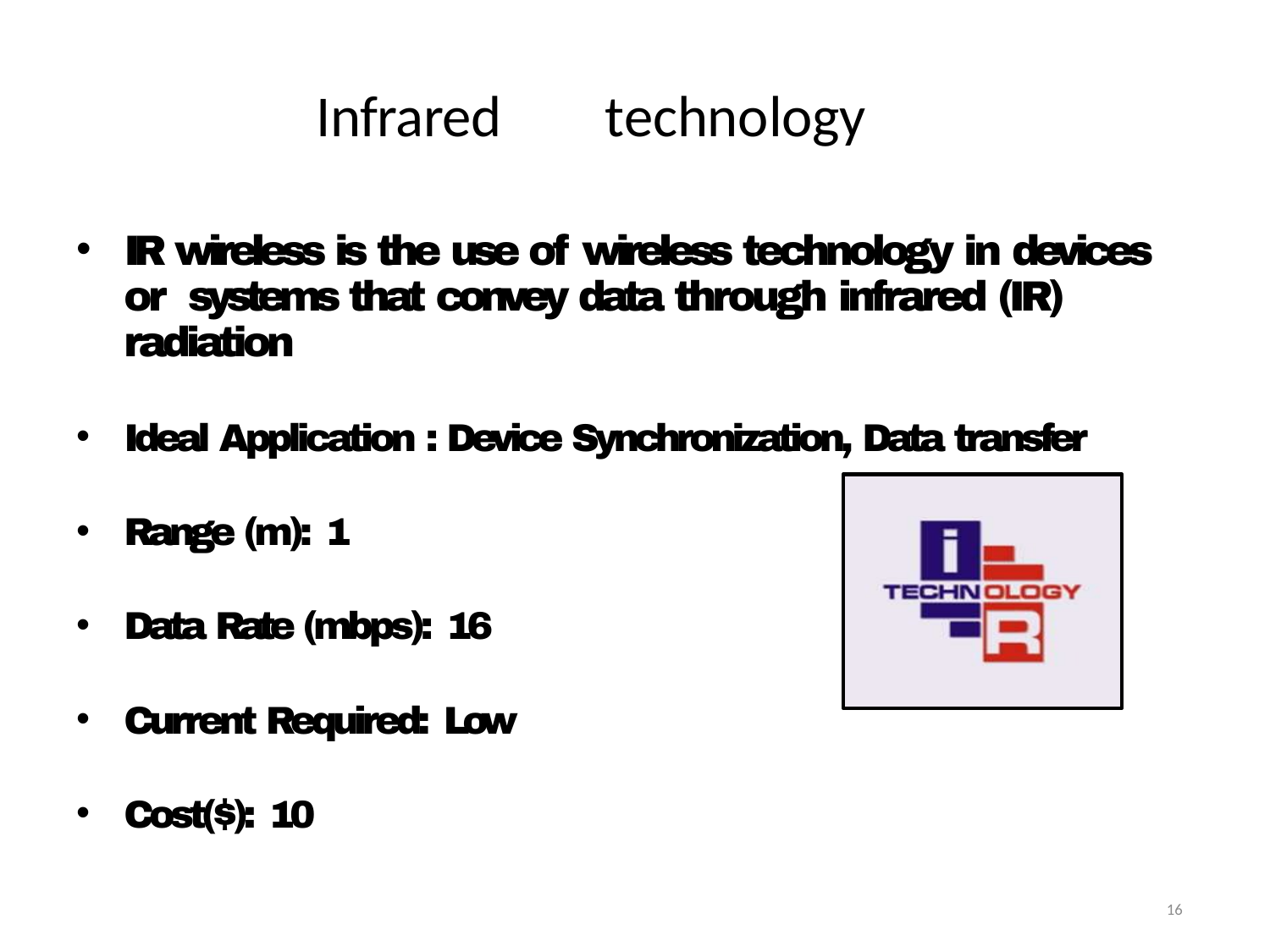

# Infrared	technology
IR wireless is the use of wireless technology in devices or  systems that convey data through infrared (IR) radiation

Ideal Application : Device Synchronization, Data transfer

Range (m): 1

Data Rate (mbps): 16

Current Required: Low

Cost($): 10

16